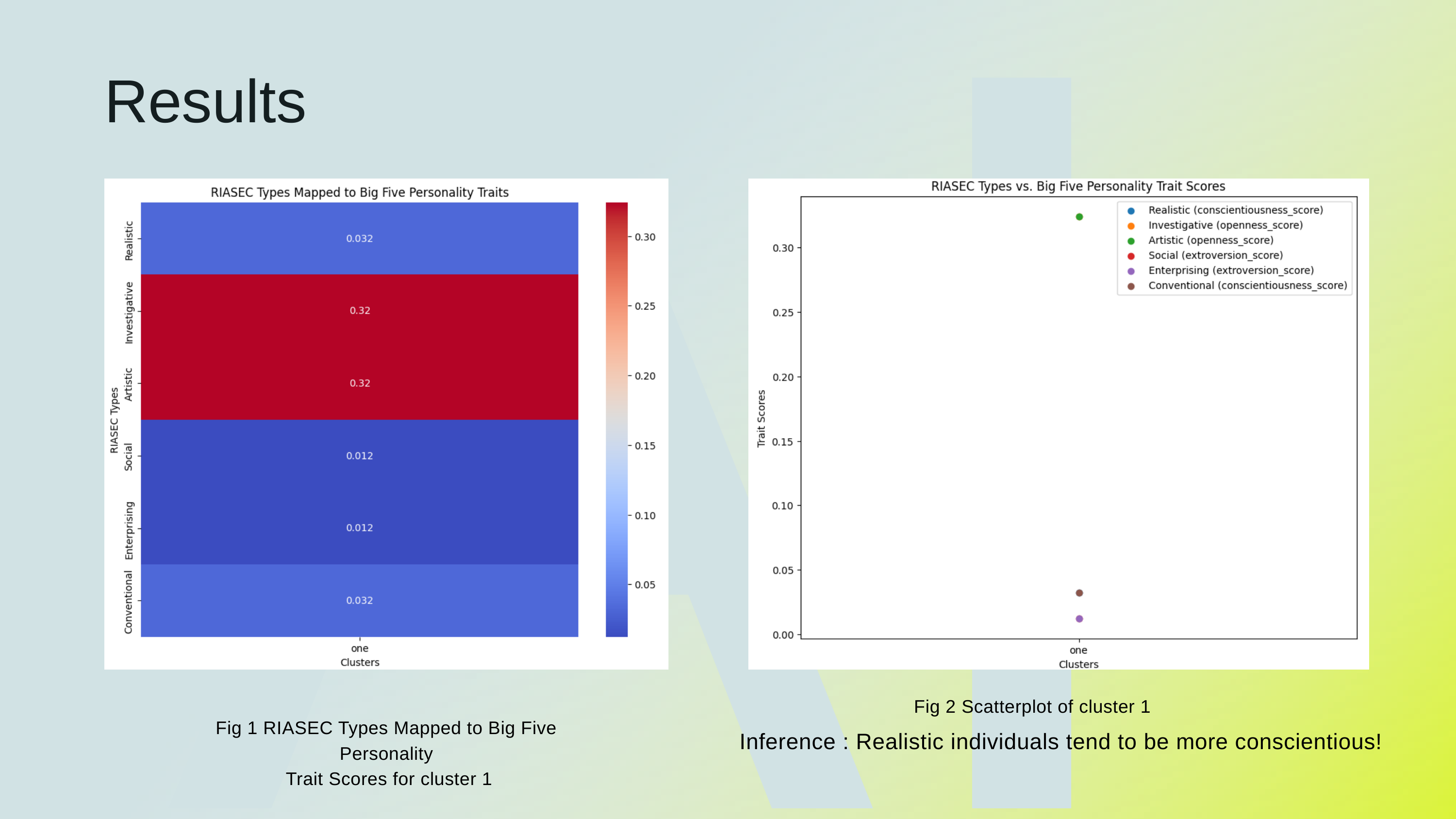

AI

Results

Fig 2 Scatterplot of cluster 1
Fig 1 RIASEC Types Mapped to Big Five Personality
 Trait Scores for cluster 1
Inference : Realistic individuals tend to be more conscientious!